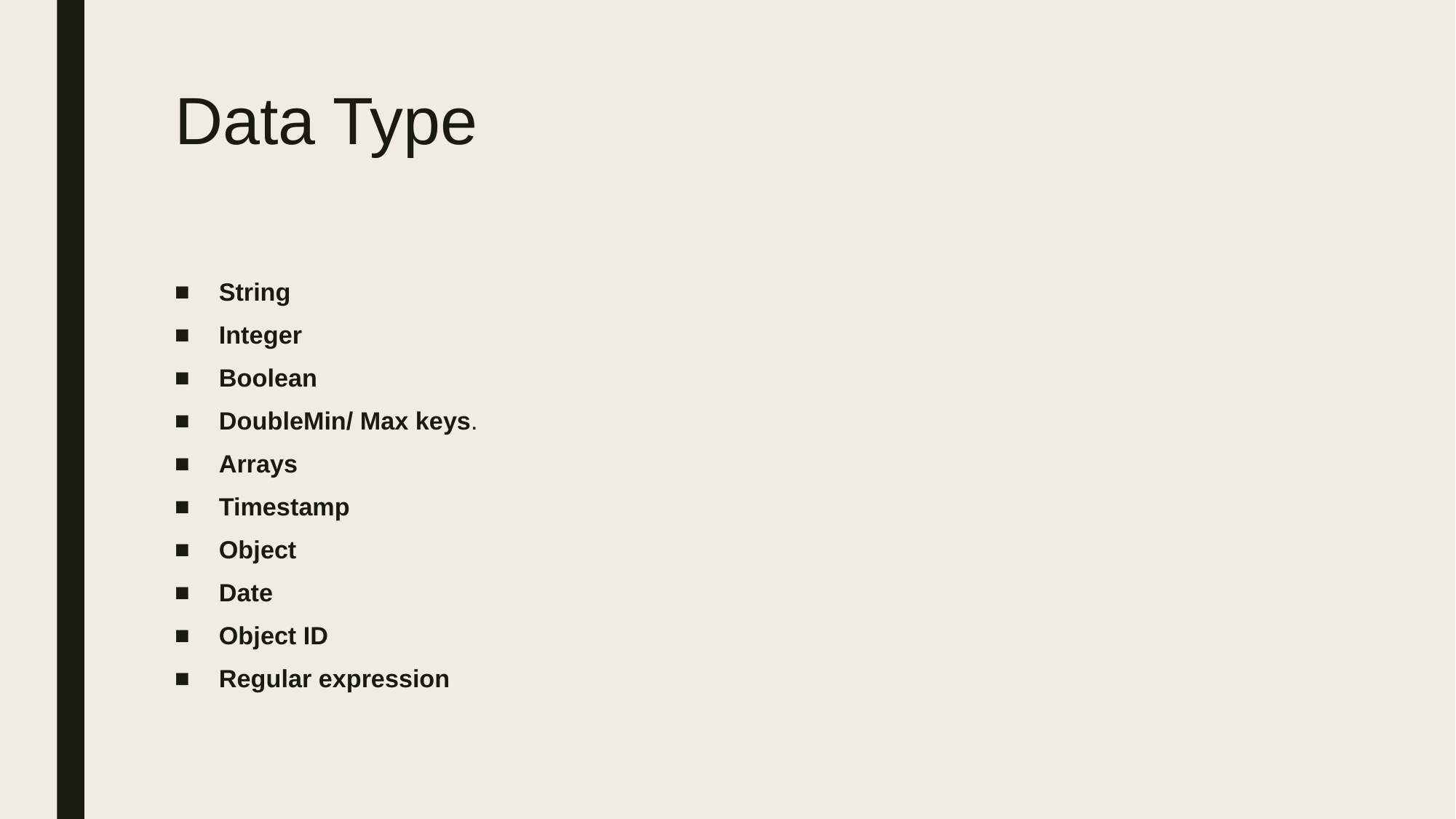

# Data Type
String
Integer
Boolean
DoubleMin/ Max keys.
Arrays
Timestamp
Object
Date
Object ID
Regular expression